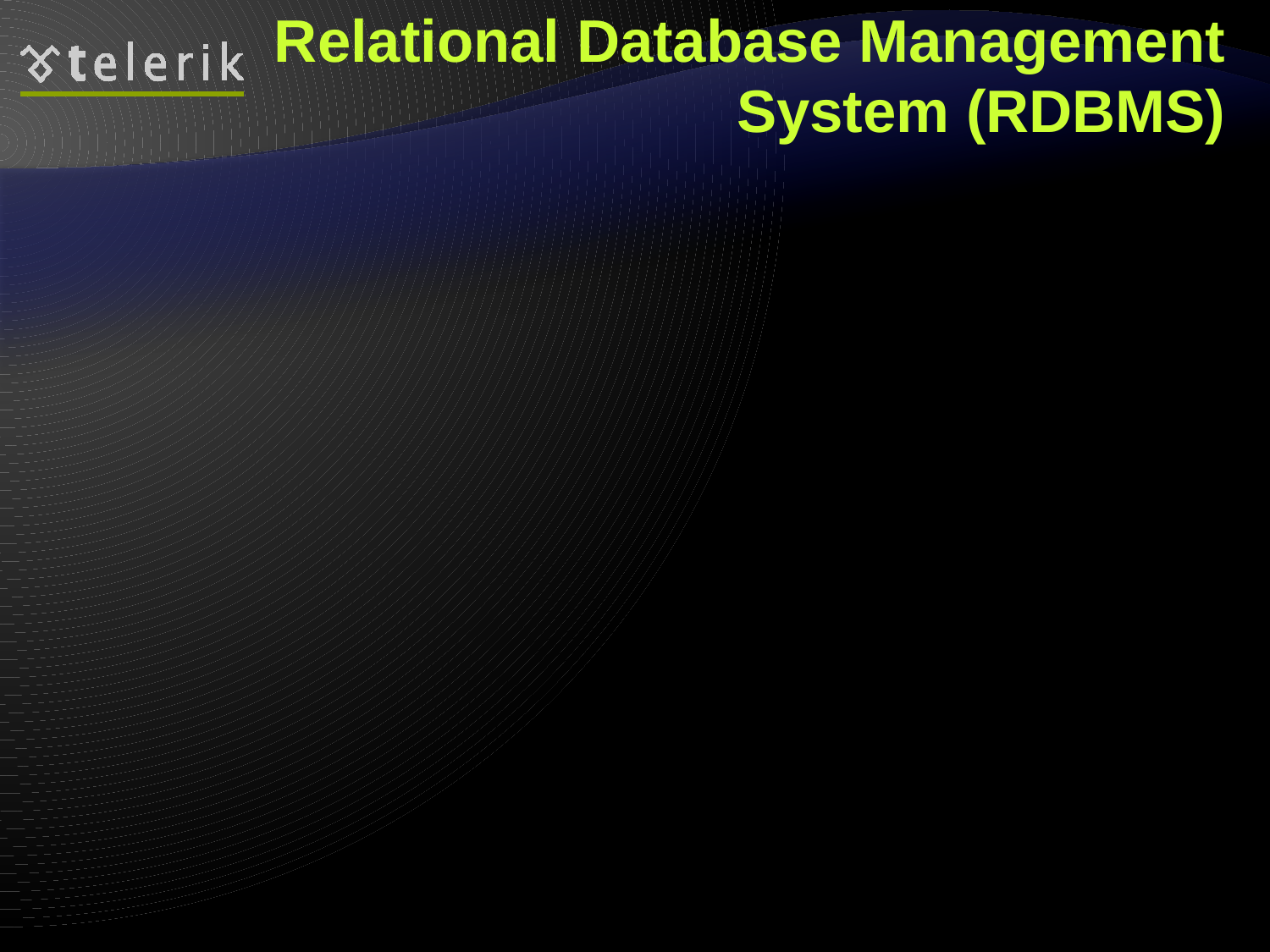

# Relational Database Management System (RDBMS)
Provide program means for:
Creating / altering / deleting tables and relations between them
Adding, changing, deleting, searching and retrieving of data from the tables
SQL support
Transaction management (optional)